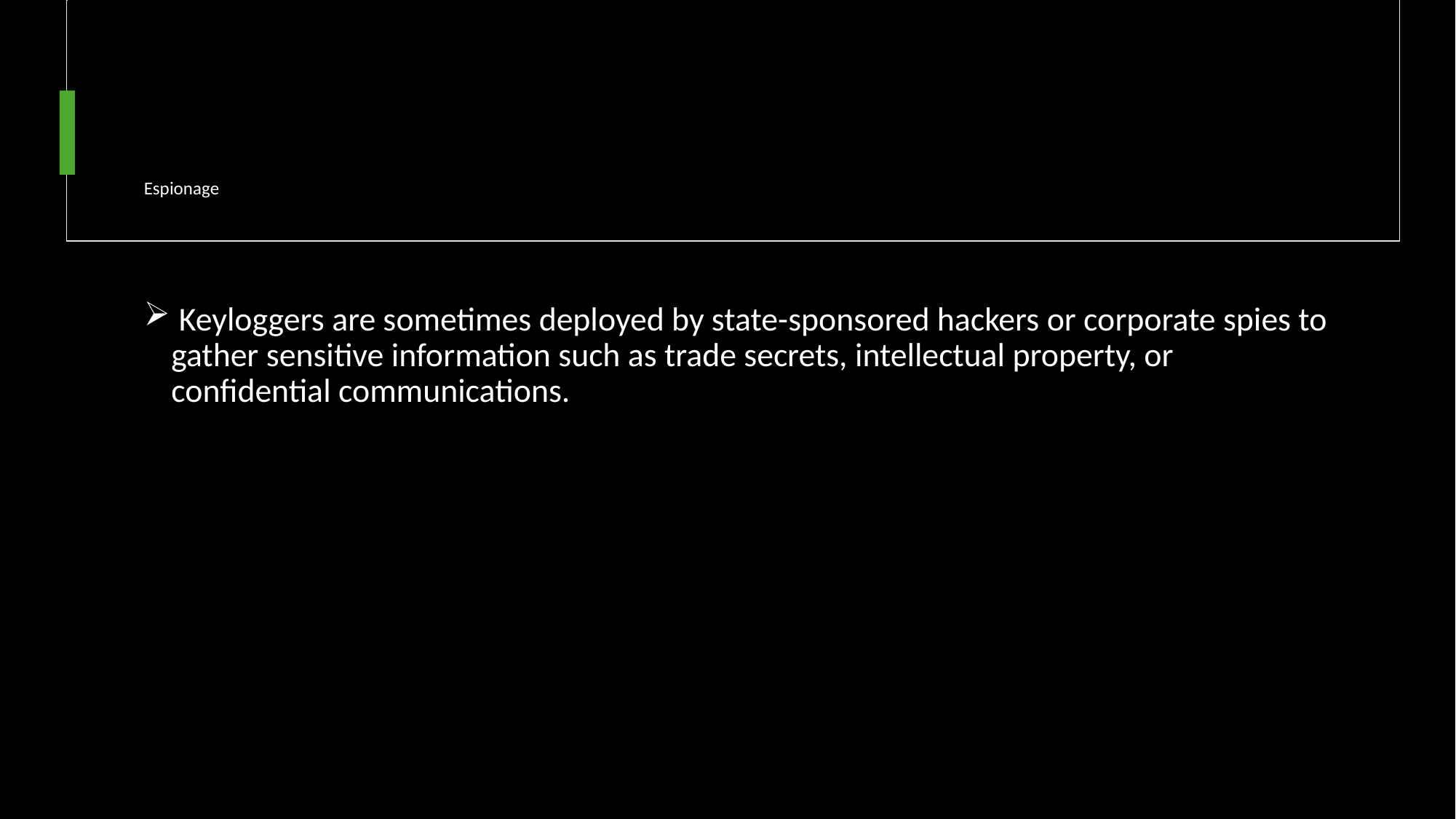

# Espionage

 Keyloggers are sometimes deployed by state-sponsored hackers or corporate spies to gather sensitive information such as trade secrets, intellectual property, or confidential communications.